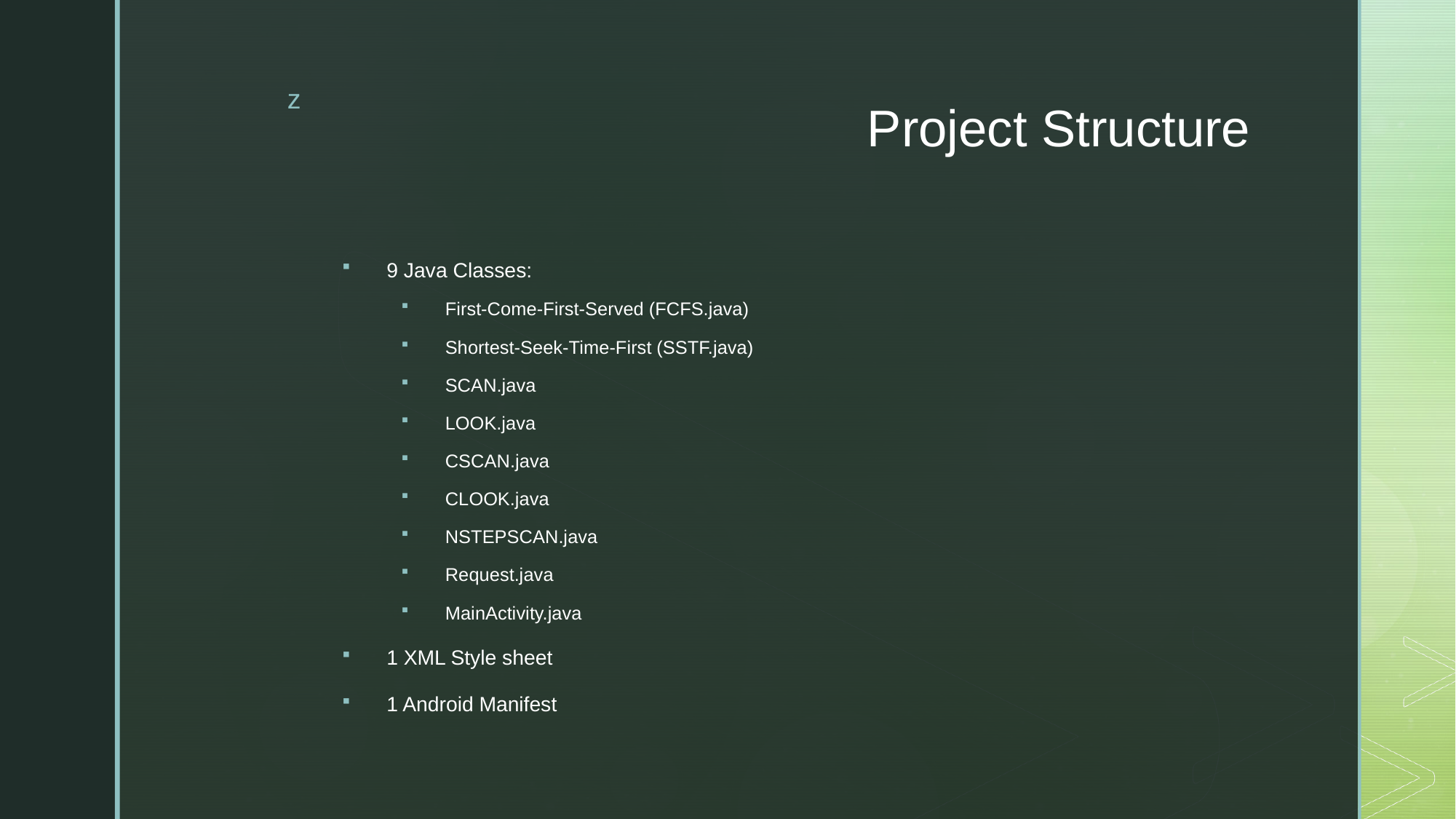

# Project Structure
9 Java Classes:
First-Come-First-Served (FCFS.java)
Shortest-Seek-Time-First (SSTF.java)
SCAN.java
LOOK.java
CSCAN.java
CLOOK.java
NSTEPSCAN.java
Request.java
MainActivity.java
1 XML Style sheet
1 Android Manifest